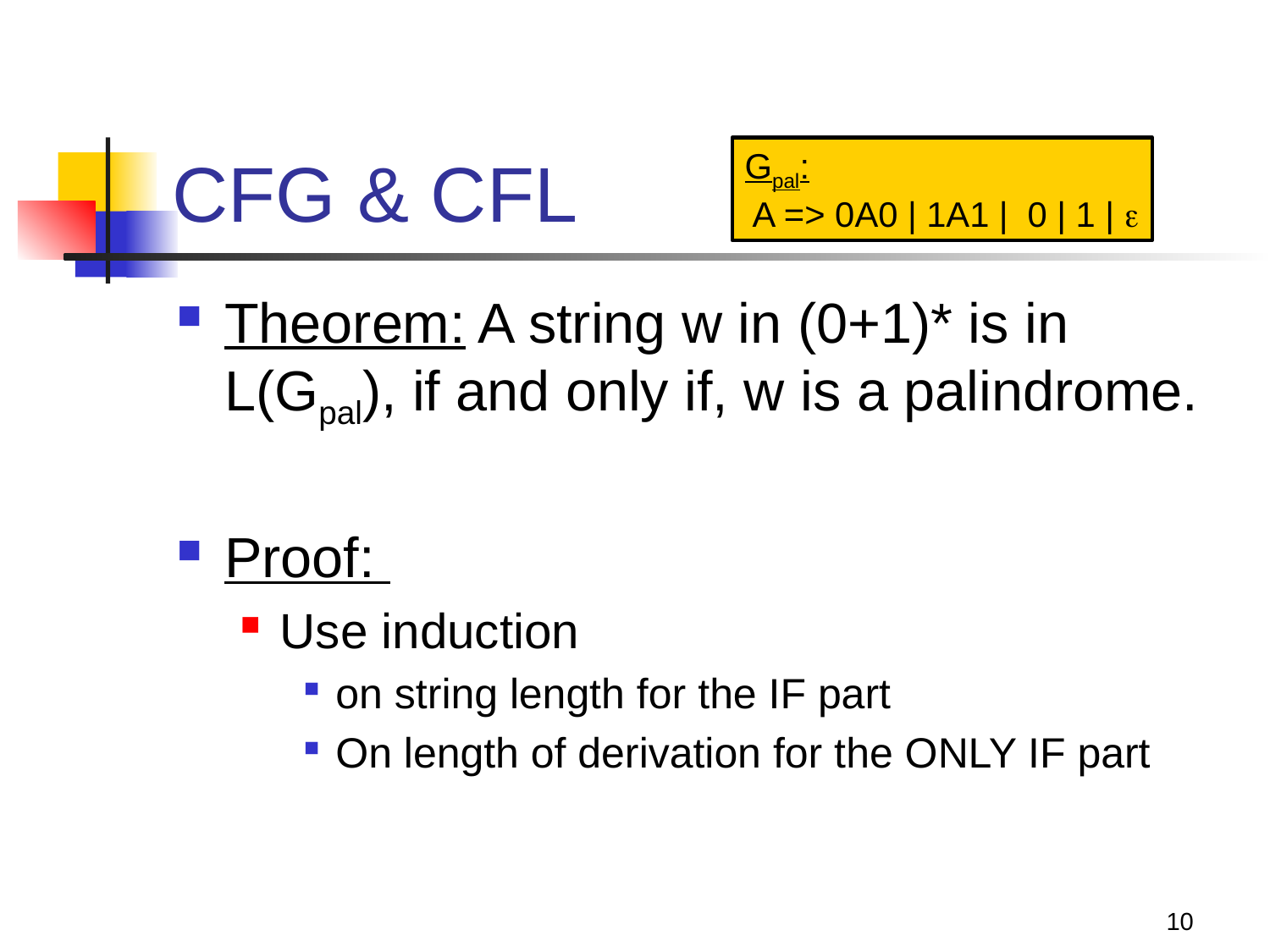

# CFG & CFL
Gpal:
 A => 0A0 | 1A1 |  0 | 1 | ε
Theorem: A string w in (0+1)* is in L(Gpal), if and only if, w is a palindrome.

Proof:
Use induction
on string length for the IF part
On length of derivation for the ONLY IF part

10